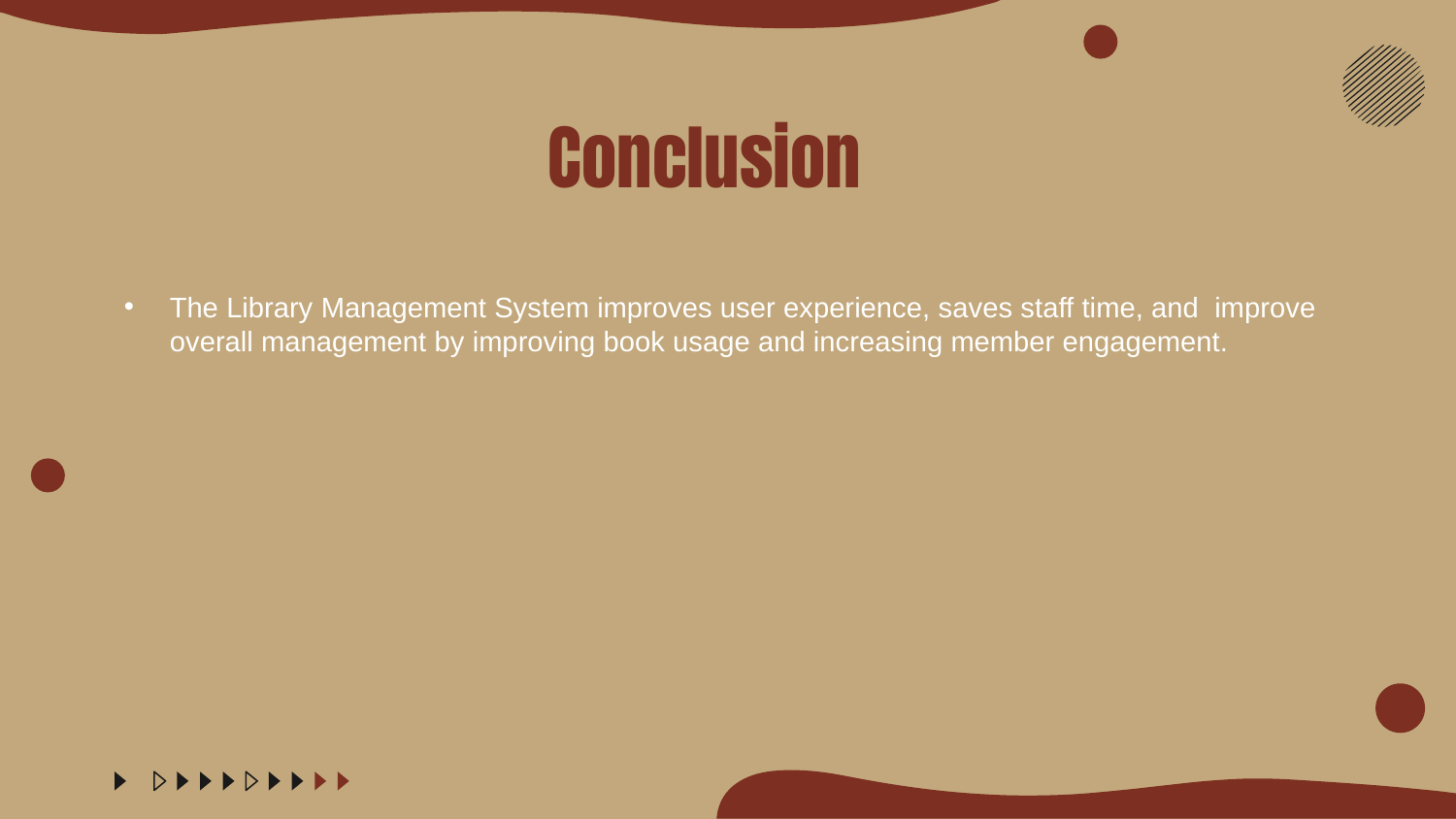

The Library Management System improves user experience, saves staff time, and  improve overall management by improving book usage and increasing member engagement.

# Conclusion